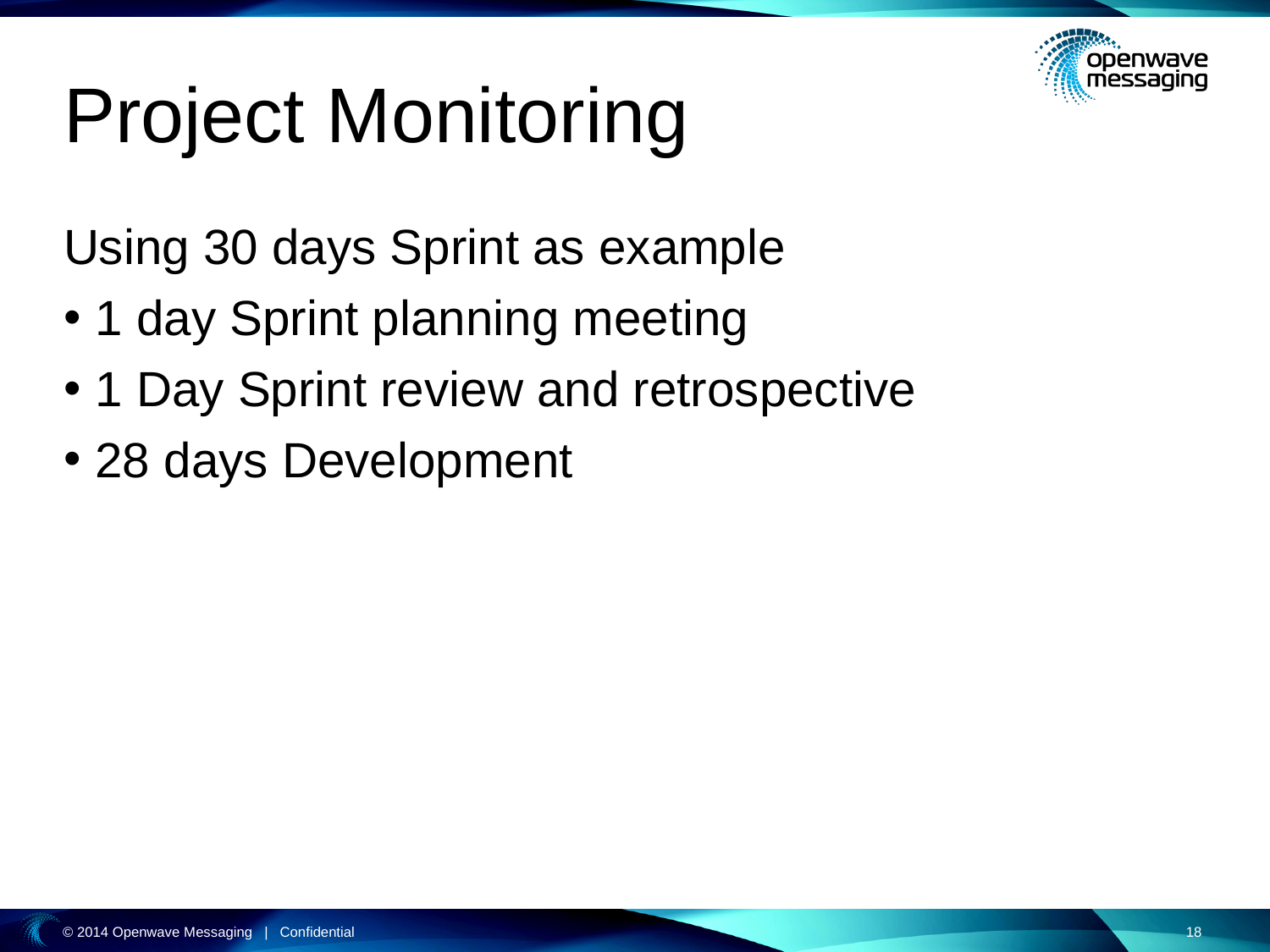

# Project Monitoring
Using 30 days Sprint as example
1 day Sprint planning meeting
1 Day Sprint review and retrospective
28 days Development